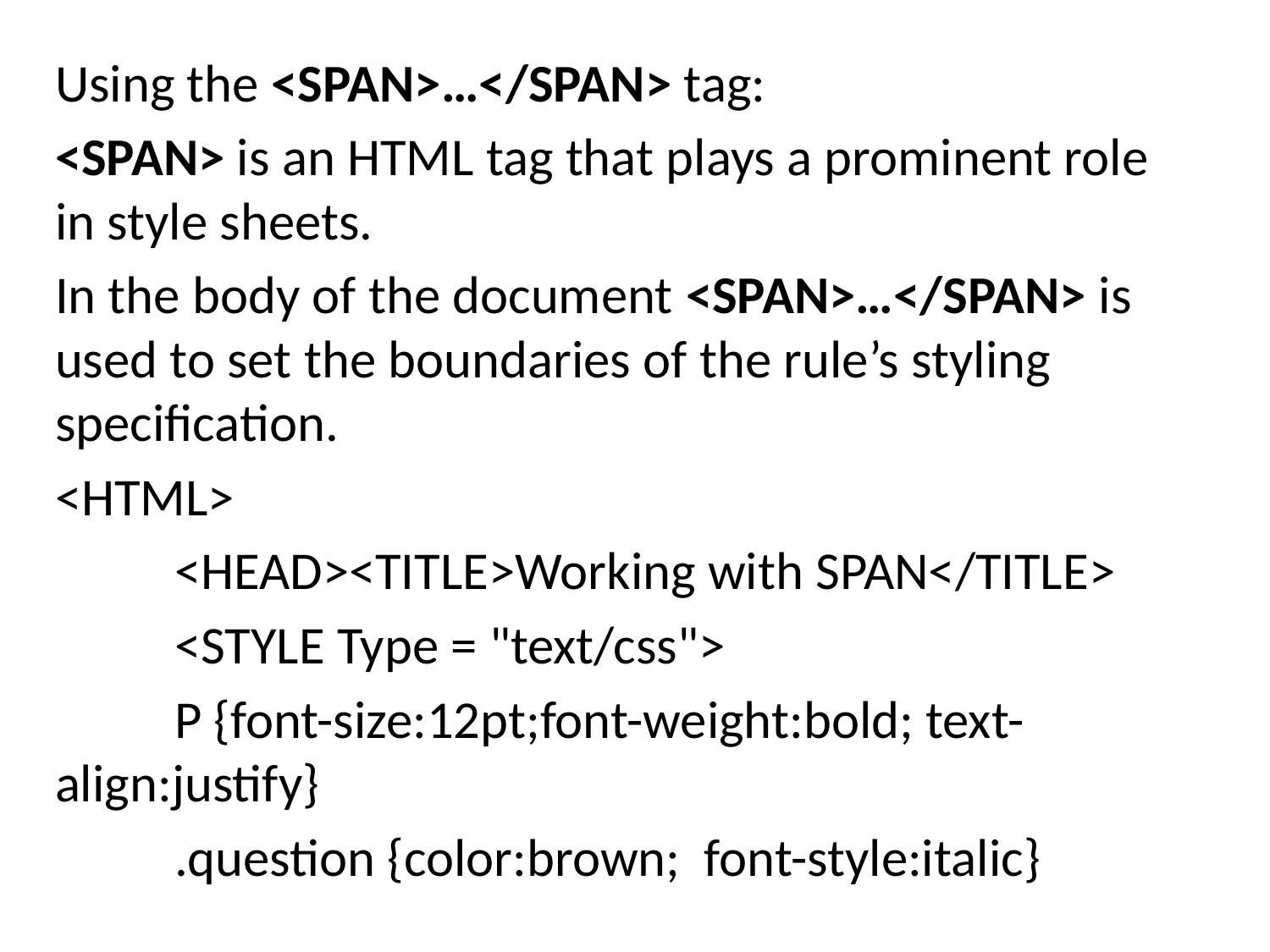

Using the <SPAN>…</SPAN> tag:
<SPAN> is an HTML tag that plays a prominent role in style sheets.
In the body of the document <SPAN>…</SPAN> is used to set the boundaries of the rule’s styling specification.
<HTML>
	<HEAD><TITLE>Working with SPAN</TITLE>
	<STYLE Type = "text/css">
		P {font-size:12pt;font-weight:bold; text-	align:justify}
			.question {color:brown;  font-style:italic}